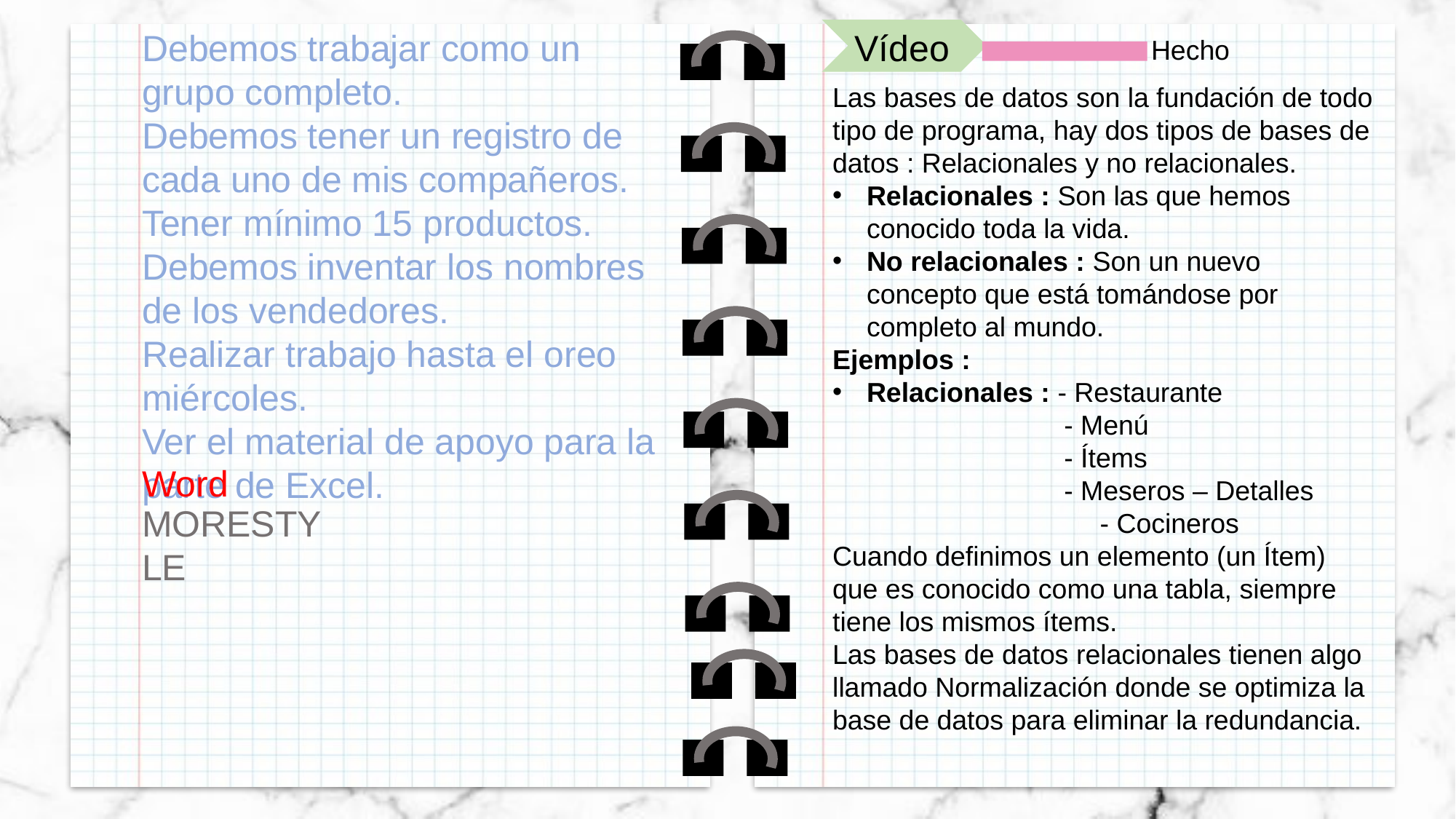

Debemos trabajar como un grupo completo.
Debemos tener un registro de cada uno de mis compañeros.
Tener mínimo 15 productos.
Debemos inventar los nombres de los vendedores.
Realizar trabajo hasta el oreo miércoles.
Ver el material de apoyo para la parte de Excel.
Vídeo

Hecho

Las bases de datos son la fundación de todo tipo de programa, hay dos tipos de bases de datos : Relacionales y no relacionales.
Relacionales : Son las que hemos conocido toda la vida.
No relacionales : Son un nuevo concepto que está tomándose por completo al mundo.
Ejemplos :
Relacionales : - Restaurante
	                - Menú
	                - Ítems
	                - Meseros – Detalles
                                   - Cocineros
Cuando definimos un elemento (un Ítem) que es conocido como una tabla, siempre tiene los mismos ítems.
Las bases de datos relacionales tienen algo llamado Normalización donde se optimiza la base de datos para eliminar la redundancia.

Word
MORESTYLE